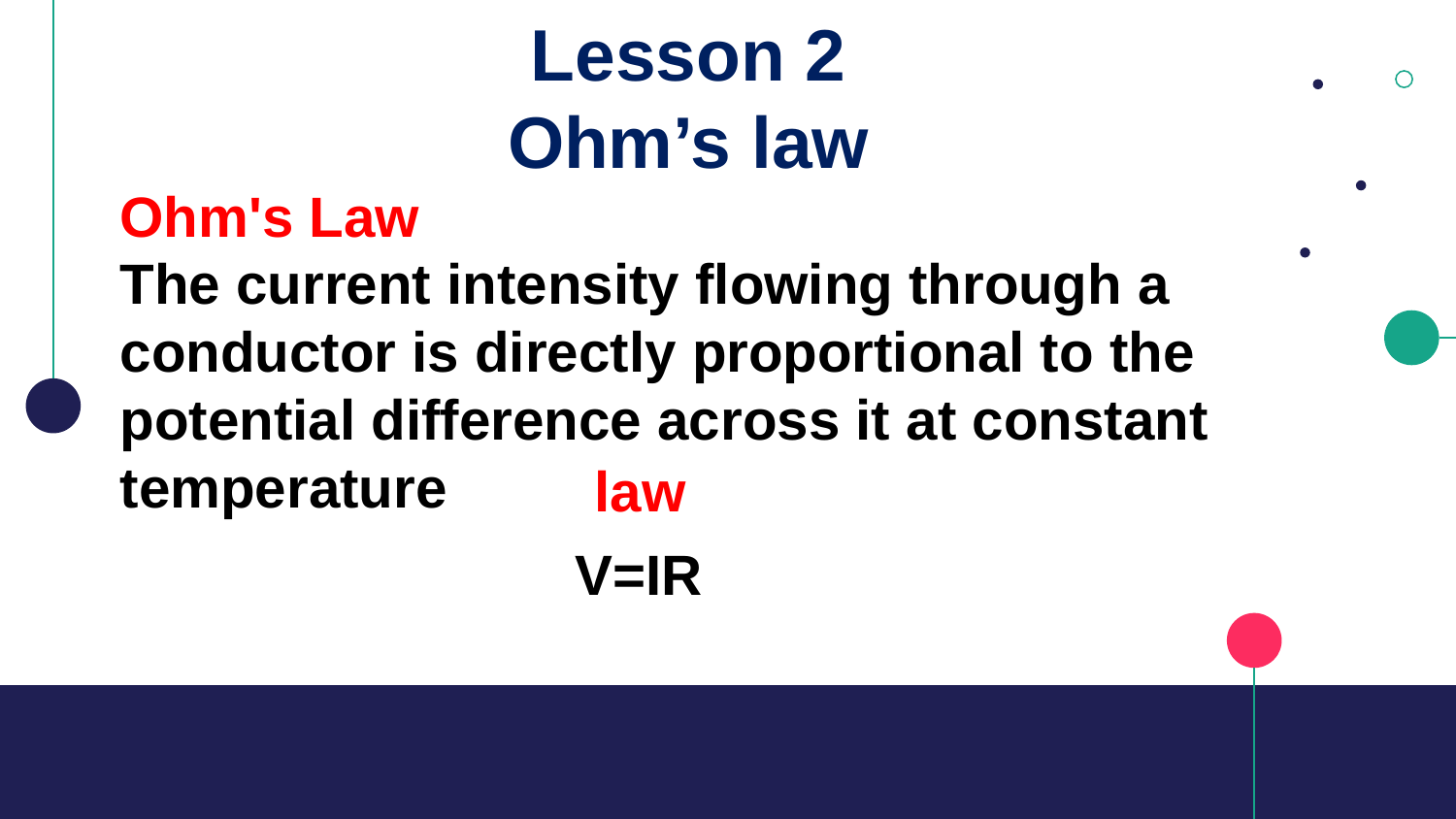

Lesson 2
Ohm’s law
Ohm's Law
The current intensity flowing through a conductor is directly proportional to the potential difference across it at constant temperature
law
V=IR